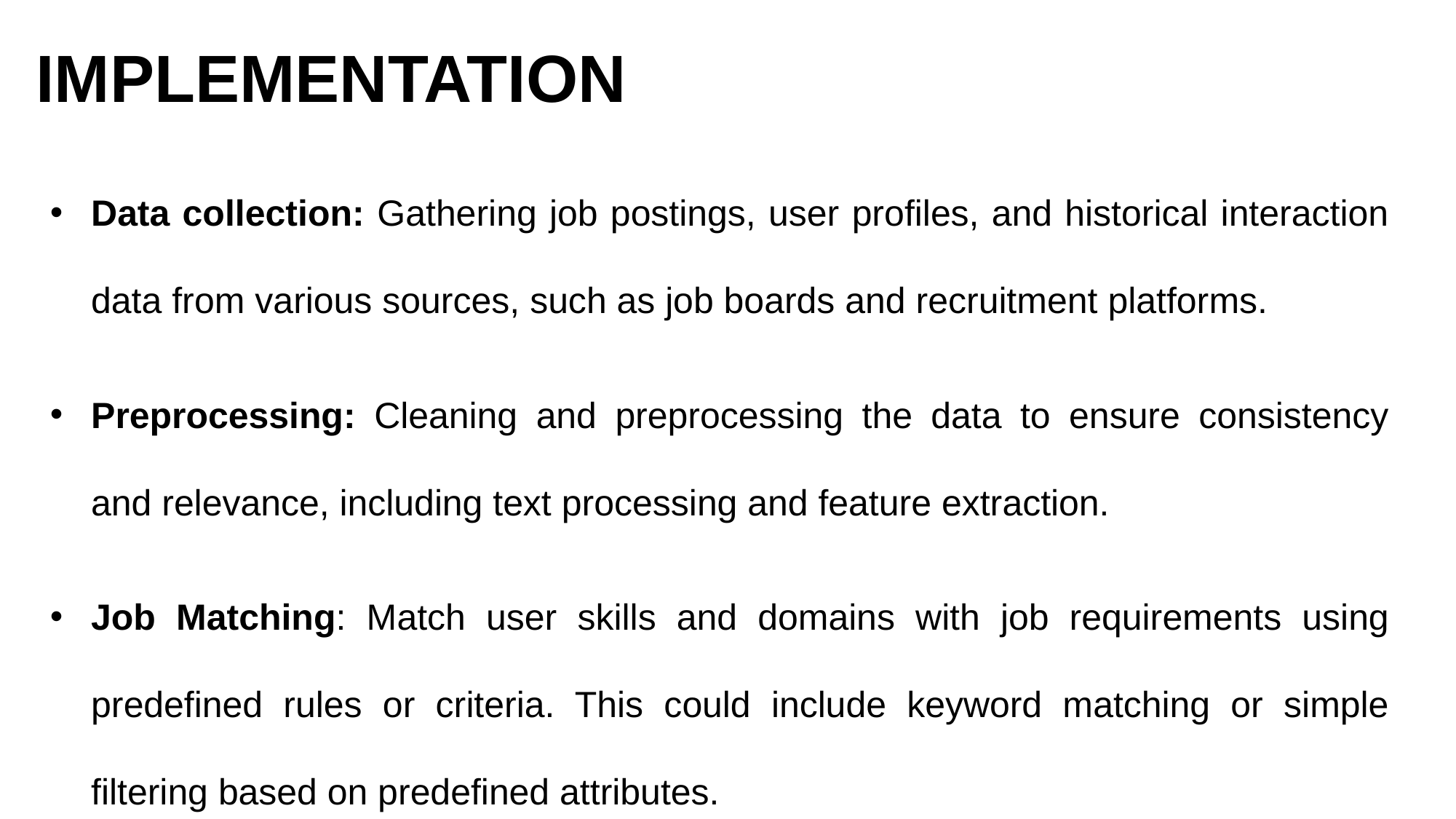

IMPLEMENTATION
Data collection: Gathering job postings, user profiles, and historical interaction data from various sources, such as job boards and recruitment platforms.
Preprocessing: Cleaning and preprocessing the data to ensure consistency and relevance, including text processing and feature extraction.
Job Matching: Match user skills and domains with job requirements using predefined rules or criteria. This could include keyword matching or simple filtering based on predefined attributes.